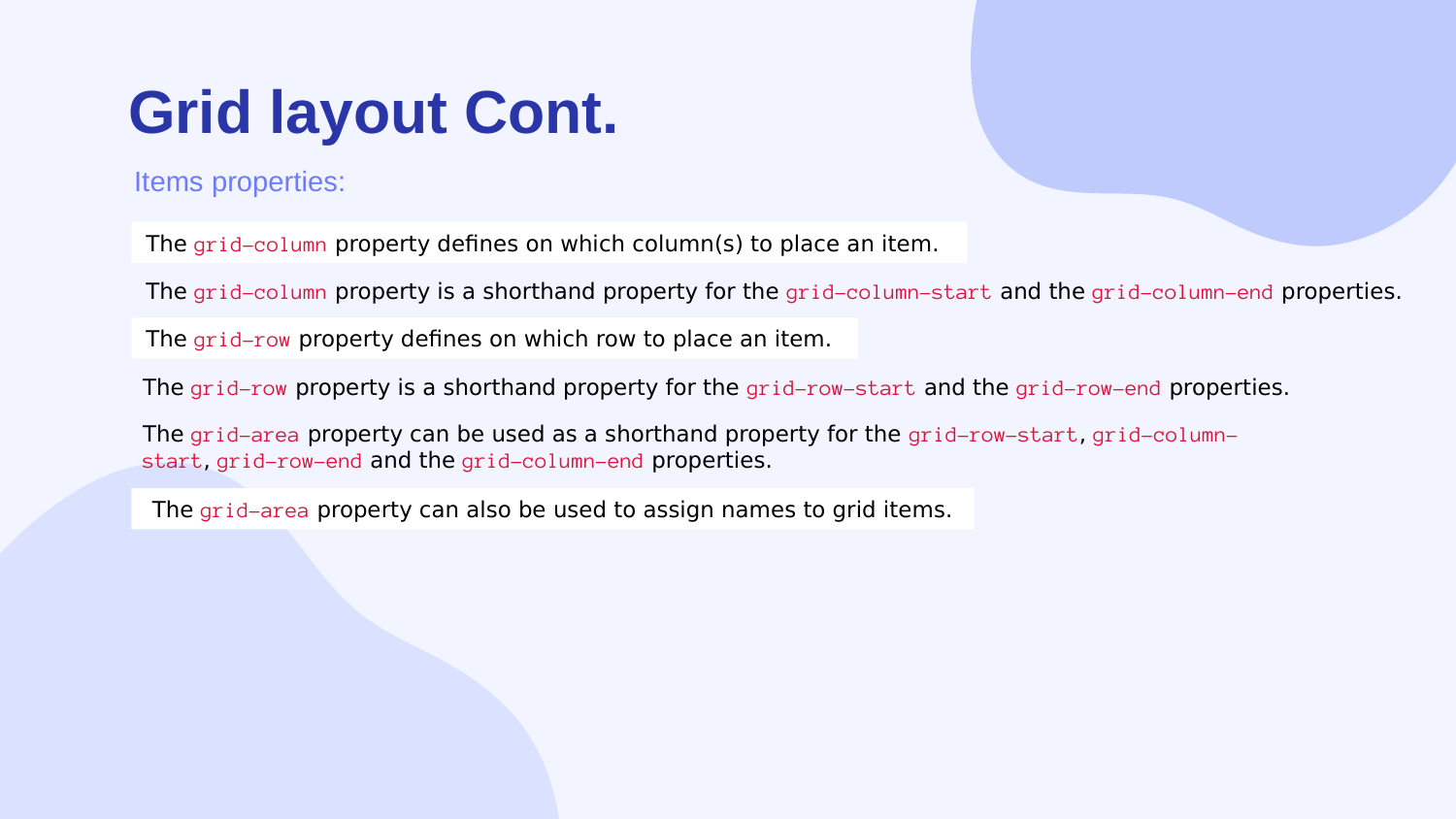

# Grid layout Cont.
Items properties:

The grid-column property defines on which column(s) to place an item.
The grid-column property is a shorthand property for the grid-column-start and the grid-column-end properties.
The grid-row property defines on which row to place an item.
The grid-row property is a shorthand property for the grid-row-start and the grid-row-end properties.
The grid-area property can be used as a shorthand property for the grid-row-start, grid-column-start, grid-row-end and the grid-column-end properties.
The grid-area property can also be used to assign names to grid items.